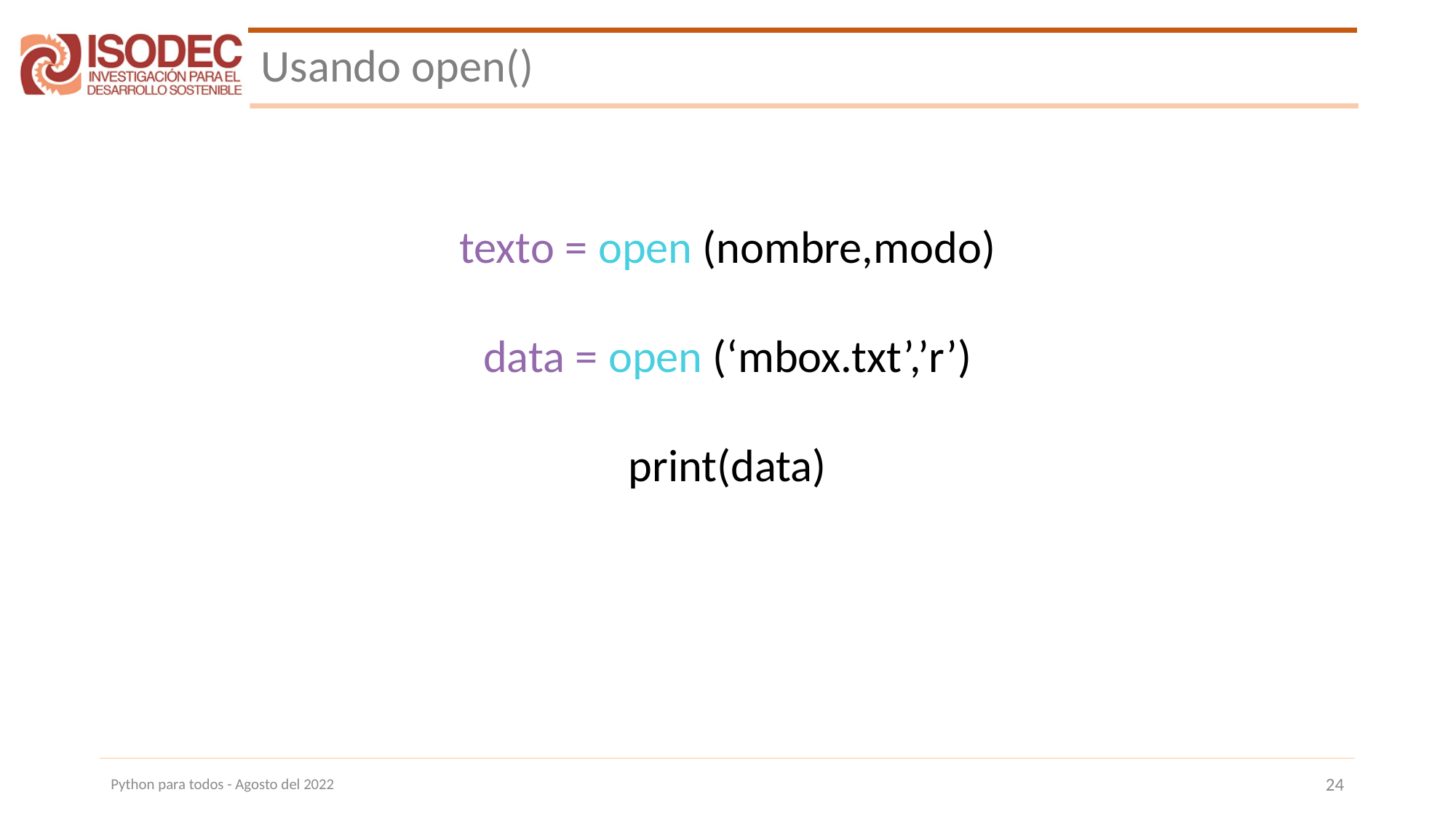

# Usando open()
texto = open (nombre,modo)

data = open (‘mbox.txt’,’r’)

print(data)

Python para todos - Agosto del 2022
24